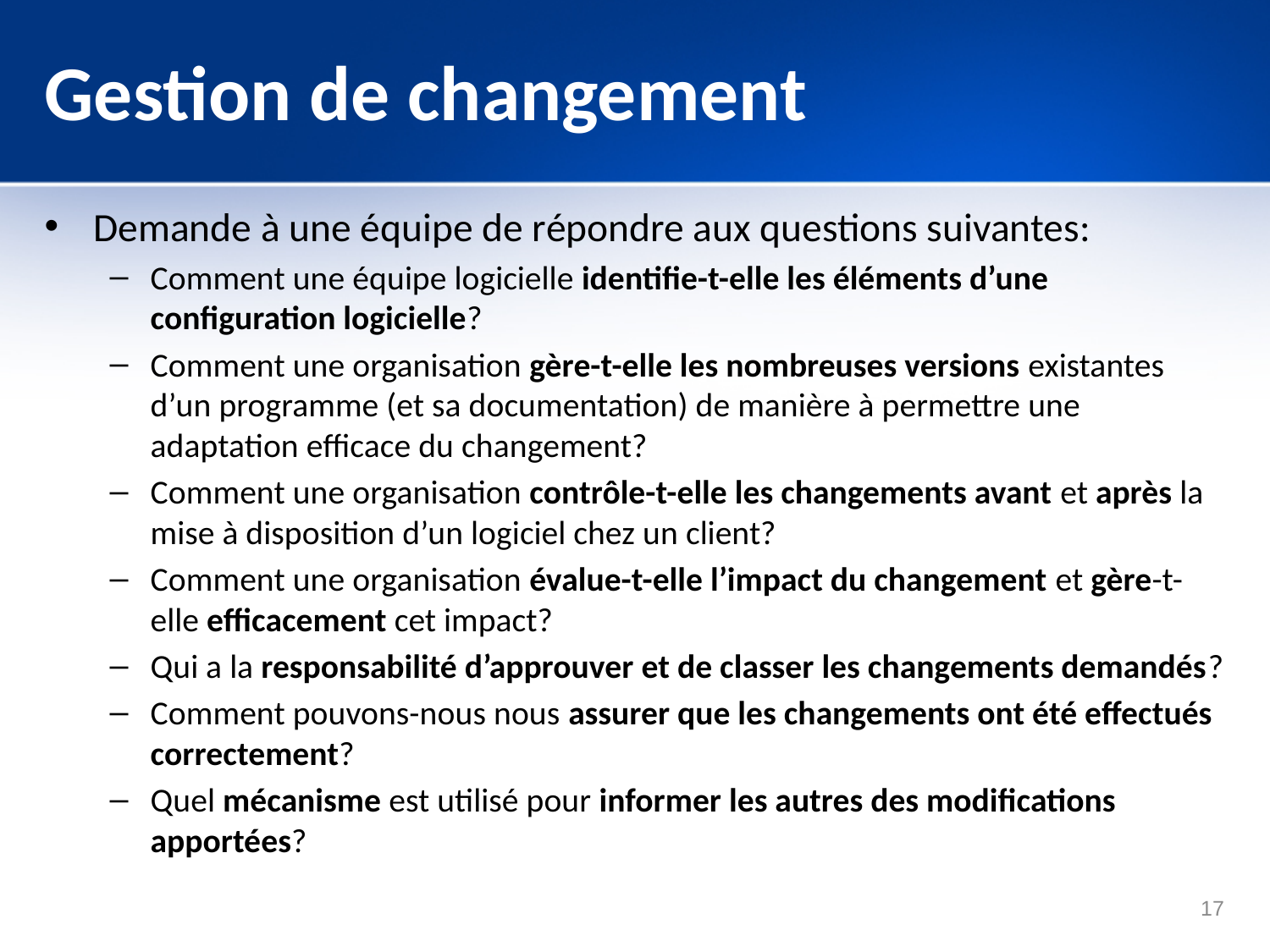

# Gestion de changement

Demande à une équipe de répondre aux questions suivantes:
Comment une équipe logicielle identifie-t-elle les éléments d’une configuration logicielle?
Comment une organisation gère-t-elle les nombreuses versions existantes d’un programme (et sa documentation) de manière à permettre une adaptation efficace du changement?
Comment une organisation contrôle-t-elle les changements avant et après la mise à disposition d’un logiciel chez un client?
Comment une organisation évalue-t-elle l’impact du changement et gère-t-elle efficacement cet impact?
Qui a la responsabilité d’approuver et de classer les changements demandés?
Comment pouvons-nous nous assurer que les changements ont été effectués correctement?
Quel mécanisme est utilisé pour informer les autres des modifications apportées?
17